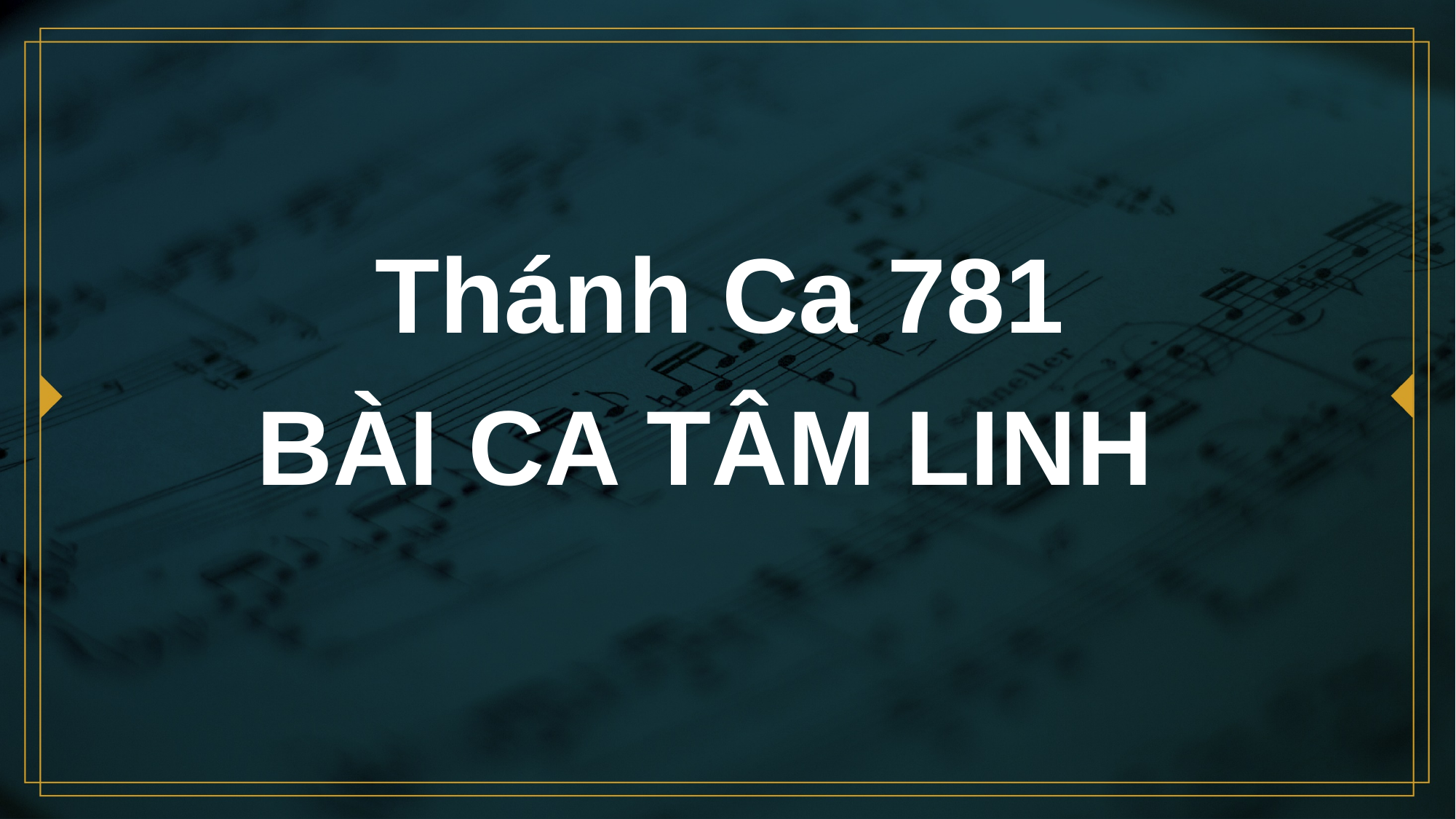

# Thánh Ca 781 BÀI CA TÂM LINH